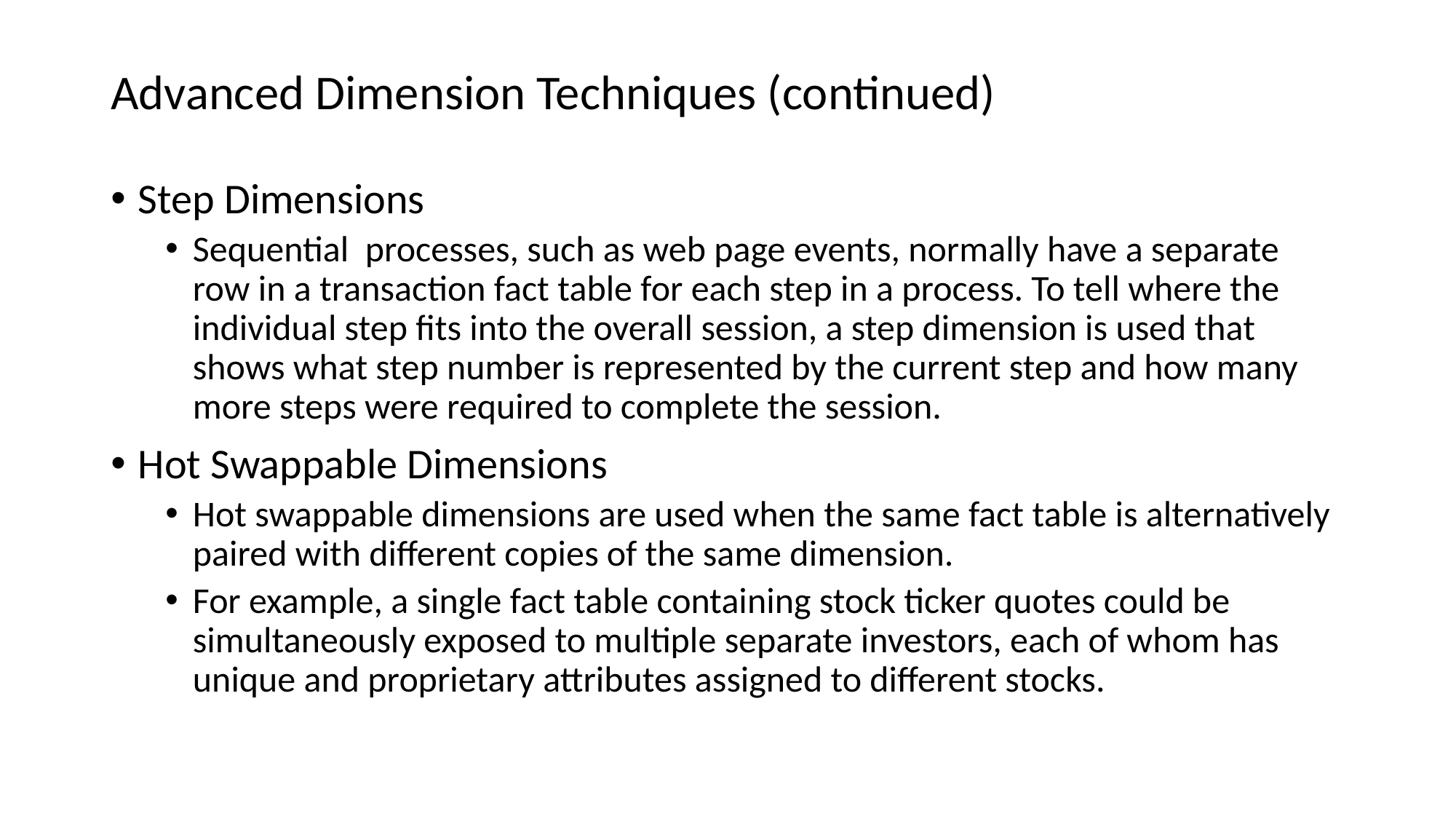

# Advanced Dimension Techniques (continued)
Step Dimensions
Sequential  processes, such as web page events, normally have a separate row in a transaction fact table for each step in a process. To tell where the individual step ﬁts into the overall session, a step dimension is used that shows what step number is represented by the current step and how many more steps were required to complete the session.
Hot Swappable Dimensions
Hot swappable dimensions are used when the same fact table is alternatively paired with different copies of the same dimension.
For example, a single fact table containing stock ticker quotes could be simultaneously exposed to multiple separate investors, each of whom has unique and proprietary attributes assigned to different stocks.